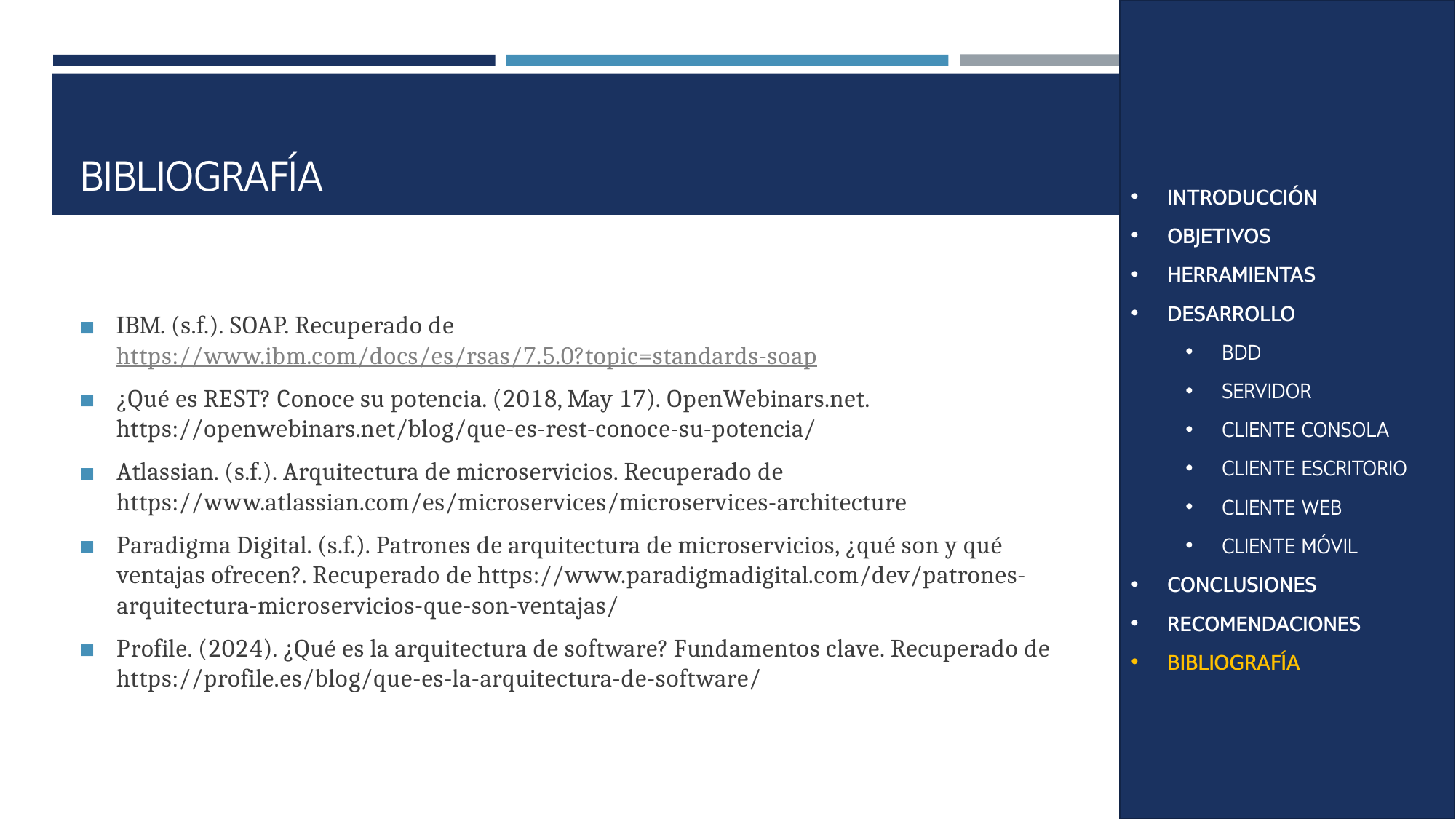

INTRODUCCIÓN
OBJETIVOS
HERRAMIENTAS
DESARROLLO
BDD
SERVIDOR
CLIENTE CONSOLA
CLIENTE ESCRITORIO
CLIENTE WEB
CLIENTE MÓVIL
CONCLUSIONES
RECOMENDACIONES
BIBLIOGRAFÍA
# BIBLIOGRAFÍA

IBM. (s.f.). SOAP. Recuperado de https://www.ibm.com/docs/es/rsas/7.5.0?topic=standards-soap
¿Qué es REST? Conoce su potencia. (2018, May 17). OpenWebinars.net. https://openwebinars.net/blog/que-es-rest-conoce-su-potencia/
Atlassian. (s.f.). Arquitectura de microservicios. Recuperado de https://www.atlassian.com/es/microservices/microservices-architecture
Paradigma Digital. (s.f.). Patrones de arquitectura de microservicios, ¿qué son y qué ventajas ofrecen?. Recuperado de https://www.paradigmadigital.com/dev/patrones-arquitectura-microservicios-que-son-ventajas/
Profile. (2024). ¿Qué es la arquitectura de software? Fundamentos clave. Recuperado de https://profile.es/blog/que-es-la-arquitectura-de-software/